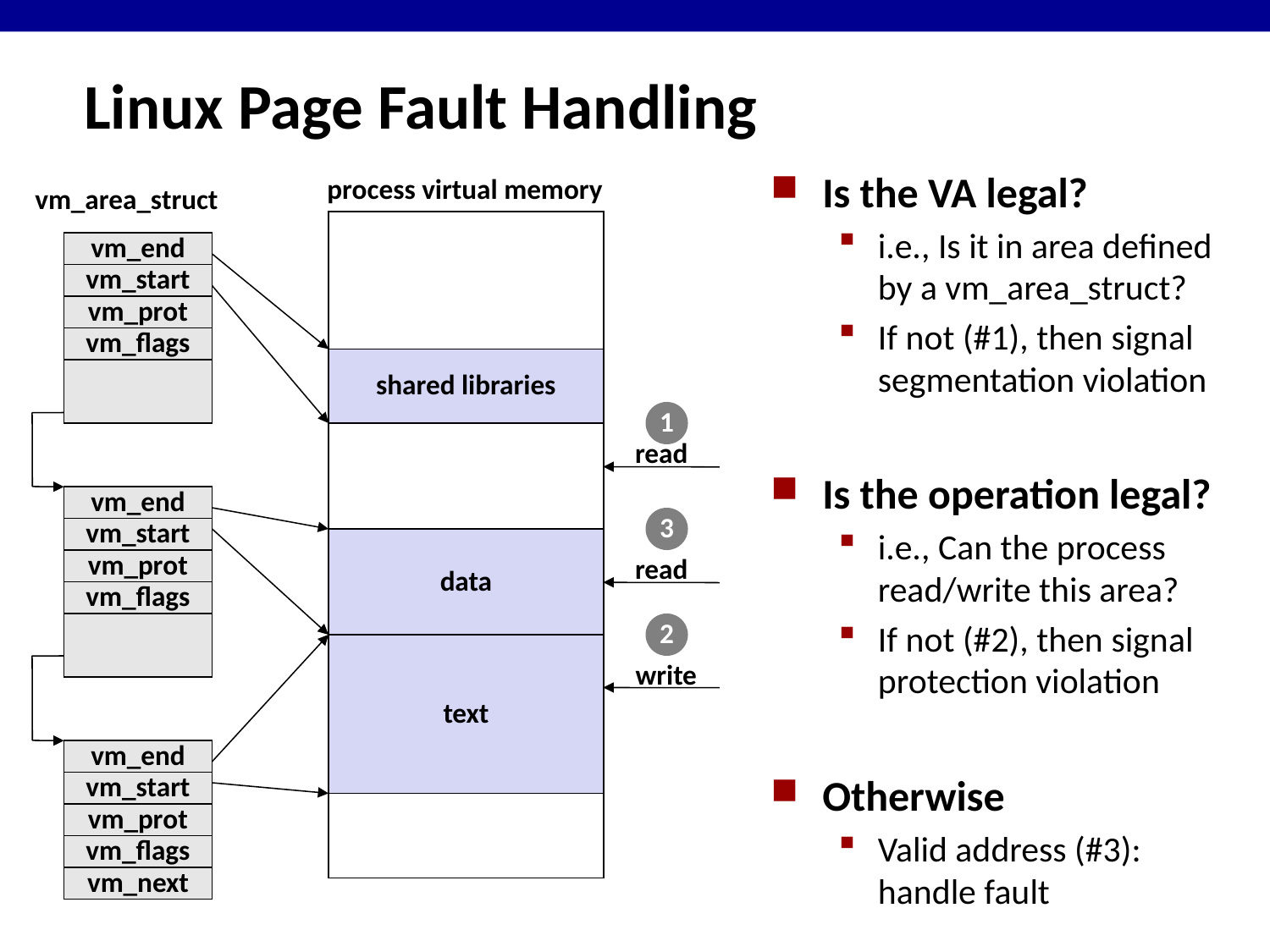

Linux Page Fault Handling
Is the VA legal?
i.e., Is it in area defined by a vm_area_struct?
If not (#1), then signal segmentation violation

Is the operation legal?
i.e., Can the process read/write this area?
If not (#2), then signal protection violation

Otherwise
Valid address (#3): handle fault

process virtual memory
vm_area_struct

vm_end

vm_start

vm_prot
vm_flags
shared libraries
vm_next
1

read

vm_end

3
vm_start

data
read
vm_prot
vm_flags

2

text
vm_next
write

vm_end

vm_start

vm_prot
vm_flags
vm_next